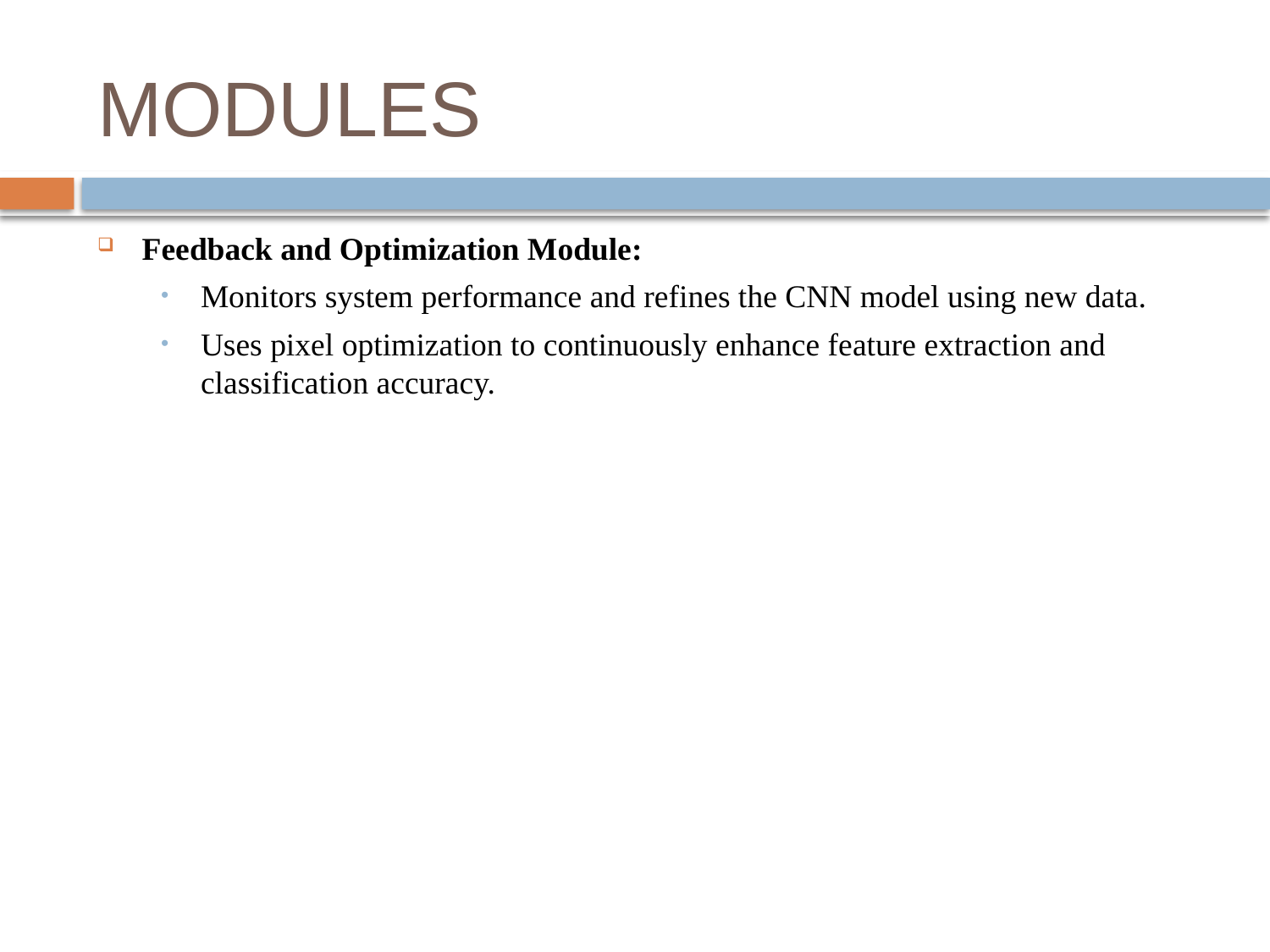

MODULES
Feedback and Optimization Module:
Monitors system performance and refines the CNN model using new data.
Uses pixel optimization to continuously enhance feature extraction and classification accuracy.